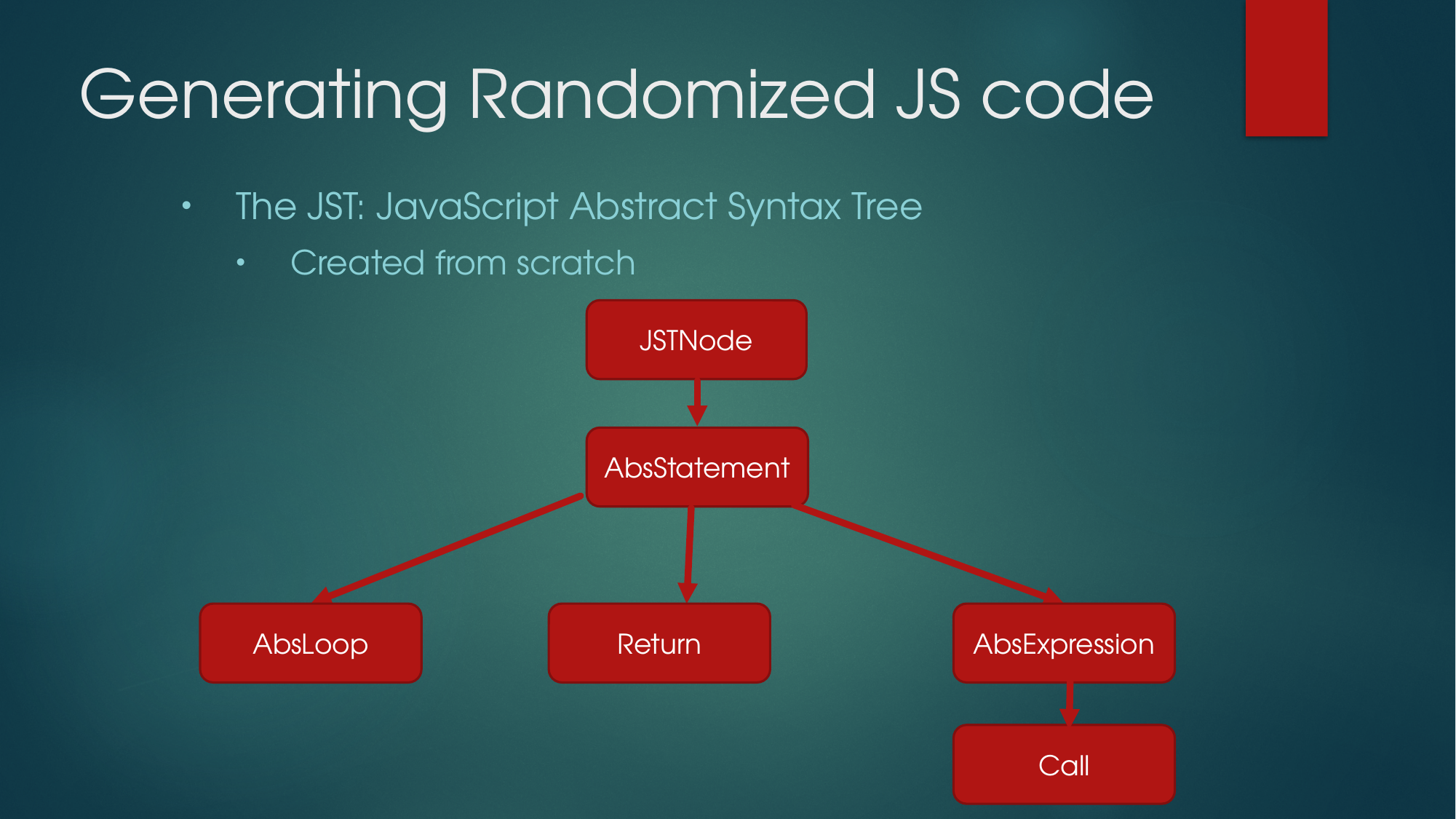

# Generating Randomized JS code

The JST: JavaScript Abstract Syntax Tree
Created from scratch

JSTNode
AbsStatement
AbsLoop
Return
AbsExpression
Call